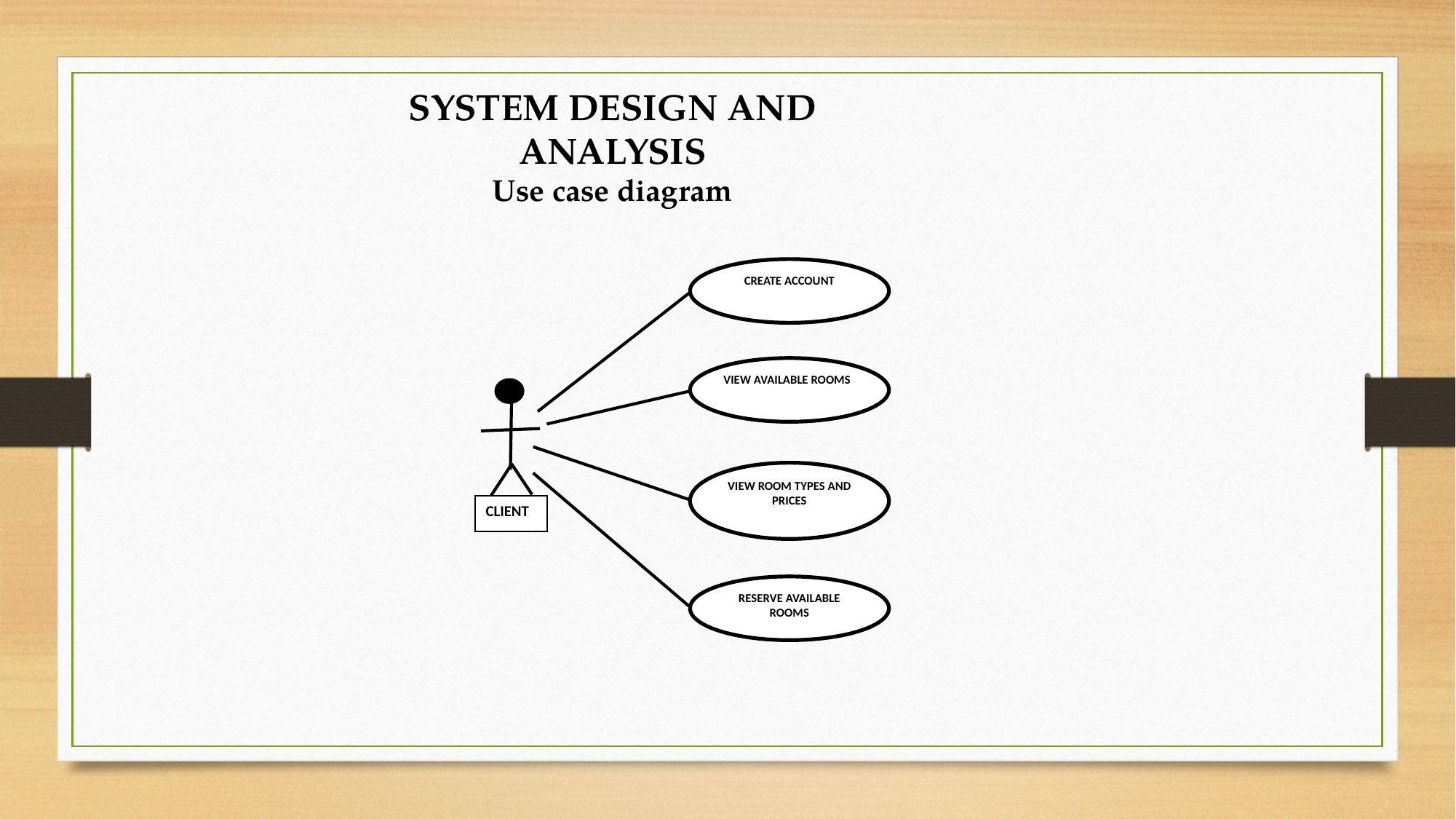

SYSTEM DESIGN AND ANALYSIS
Use case diagram
CREATE ACCOUNT
VIEW AVAILABLE ROOMS

VIEW ROOM TYPES AND
PRICES

CLIENT
RESERVE AVAILABLE ROOMS